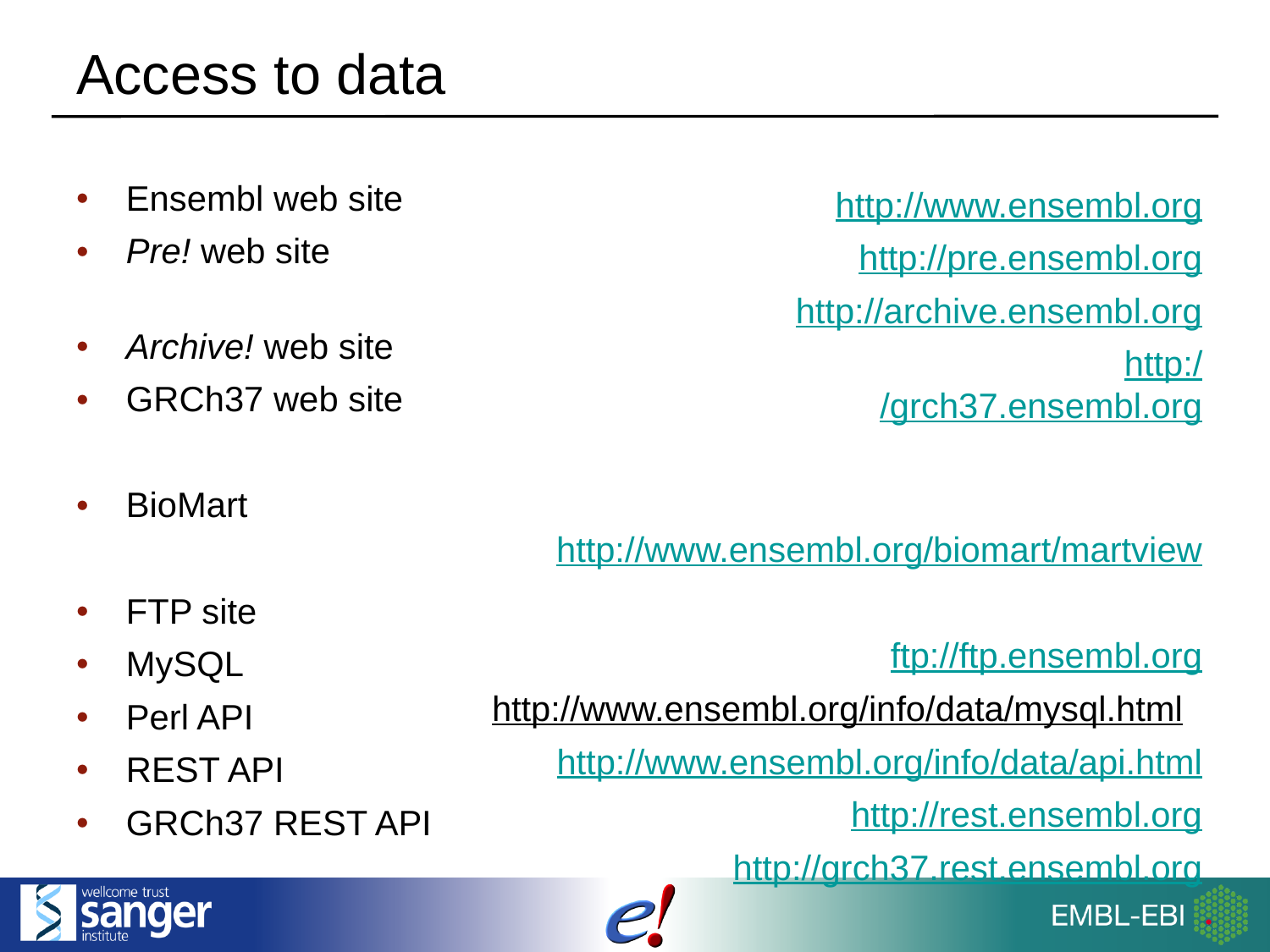

# Access to data
Ensembl web site
Pre! web site
Archive! web site
GRCh37 web site

BioMart

FTP site
MySQL
Perl API
REST API
GRCh37 REST API

		                  http://www.ensembl.org
	                       	       http://pre.ensembl.org
			 http://archive.ensembl.org
		                  http://grch37.ensembl.org

		  http://www.ensembl.org/biomart/martview

			      ftp://ftp.ensembl.org
http://www.ensembl.org/info/data/mysql.html
http://www.ensembl.org/info/data/api.html
http://rest.ensembl.org
http://grch37.rest.ensembl.org